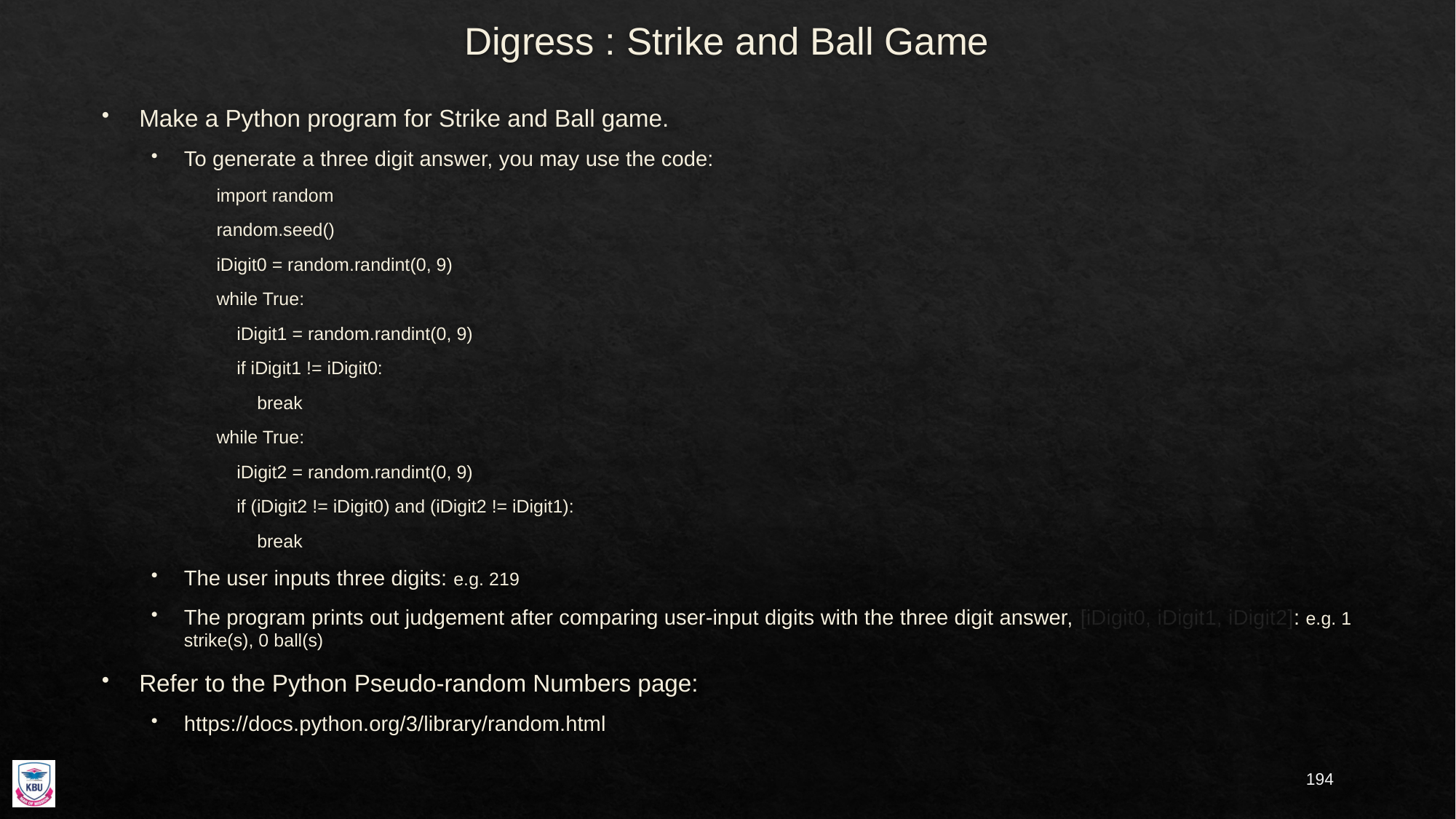

# Digress : Strike and Ball Game
Make a Python program for Strike and Ball game.
To generate a three digit answer, you may use the code:
import random
random.seed()
iDigit0 = random.randint(0, 9)
while True:
    iDigit1 = random.randint(0, 9)
    if iDigit1 != iDigit0:
        break
while True:
    iDigit2 = random.randint(0, 9)
    if (iDigit2 != iDigit0) and (iDigit2 != iDigit1):
        break
The user inputs three digits: e.g. 219
The program prints out judgement after comparing user-input digits with the three digit answer, [iDigit0, iDigit1, iDigit2]: e.g. 1 strike(s), 0 ball(s)
Refer to the Python Pseudo-random Numbers page:
https://docs.python.org/3/library/random.html
194